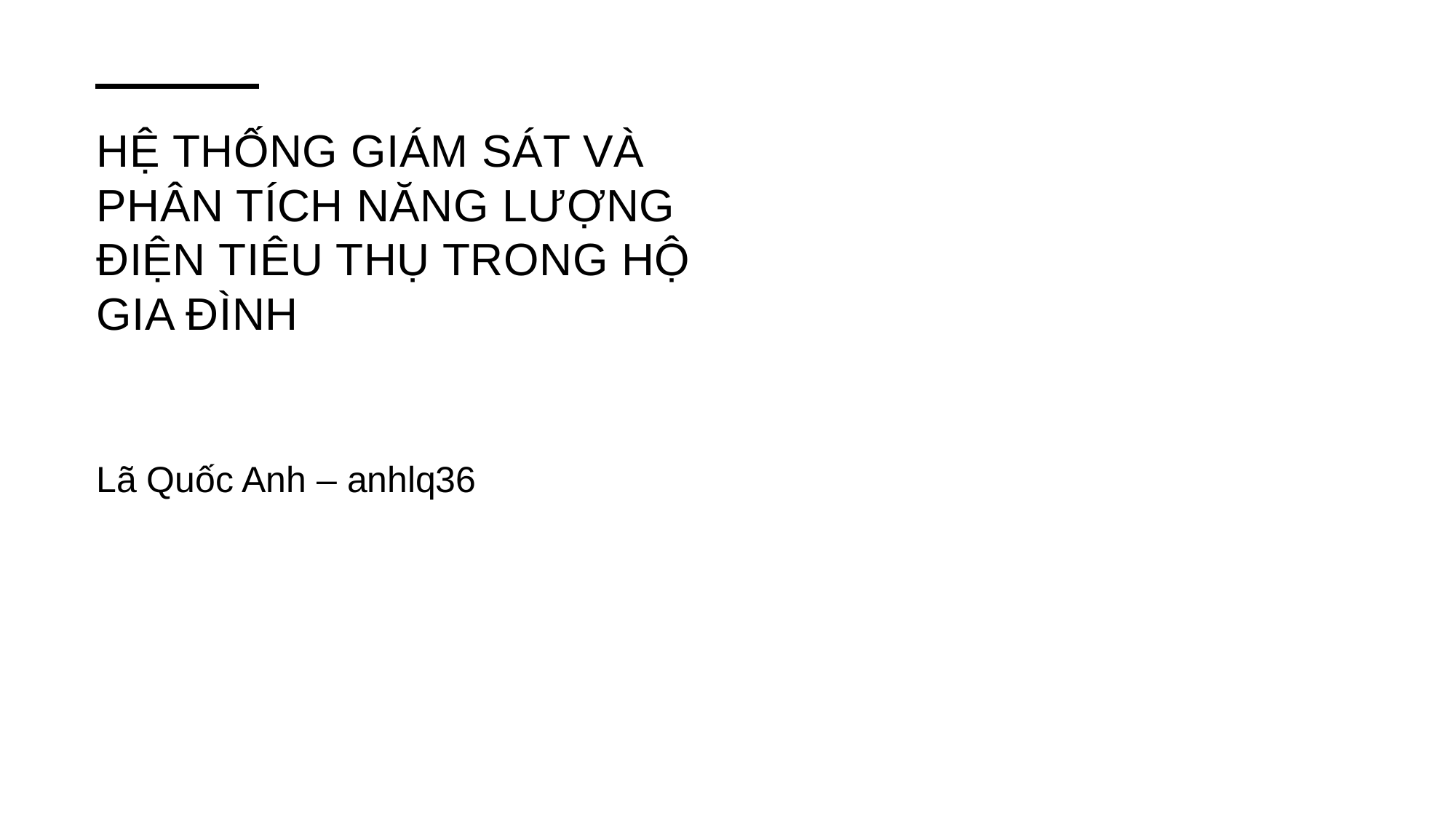

# Hệ thống Giám sát và phân tích năng lượng điện tiêu thụ trong hộ gia đình

Lã Quốc Anh – anhlq36